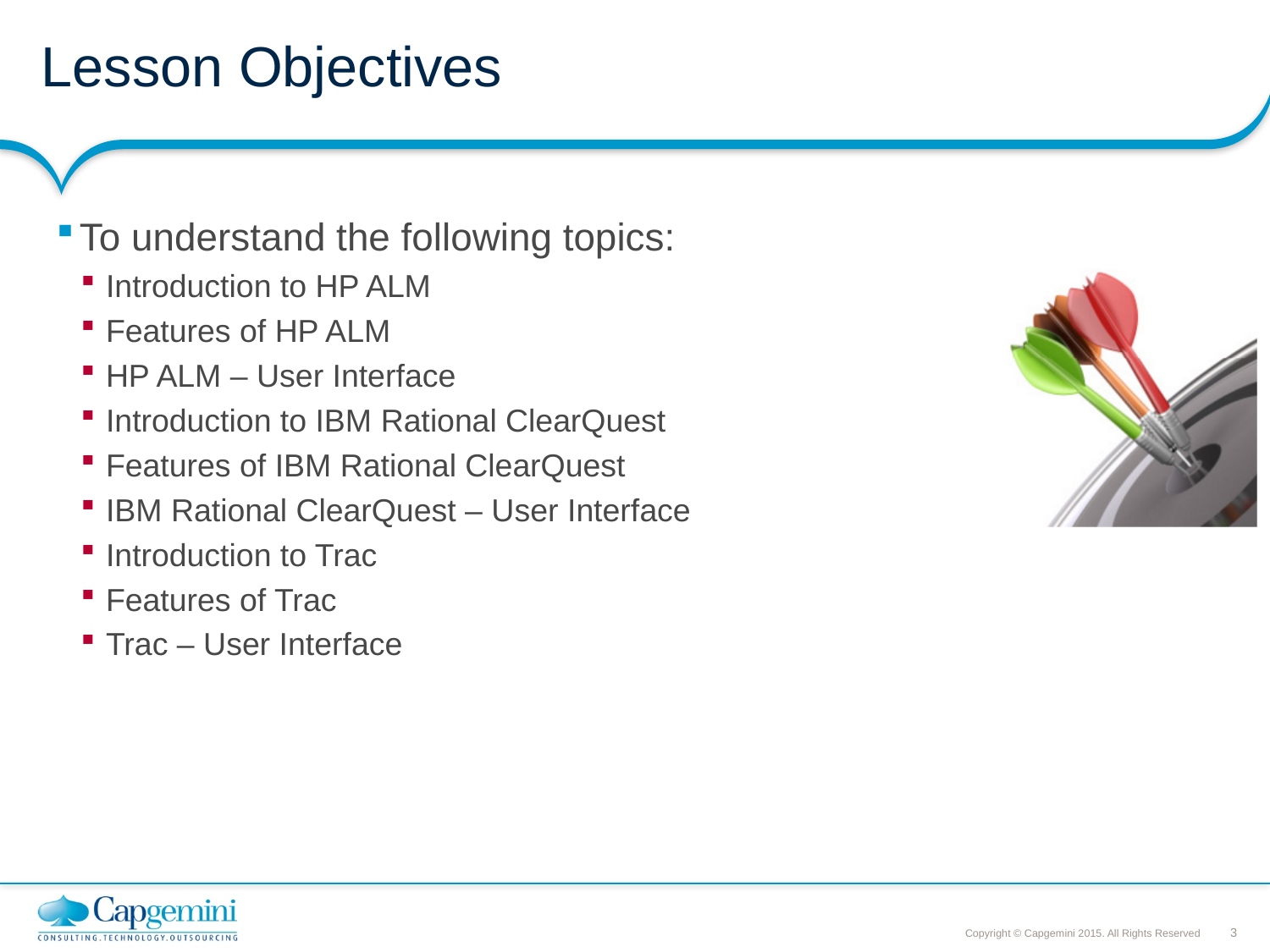

# Lesson Objectives
To understand the following topics:
Introduction to HP ALM
Features of HP ALM
HP ALM – User Interface
Introduction to IBM Rational ClearQuest
Features of IBM Rational ClearQuest
IBM Rational ClearQuest – User Interface
Introduction to Trac
Features of Trac
Trac – User Interface